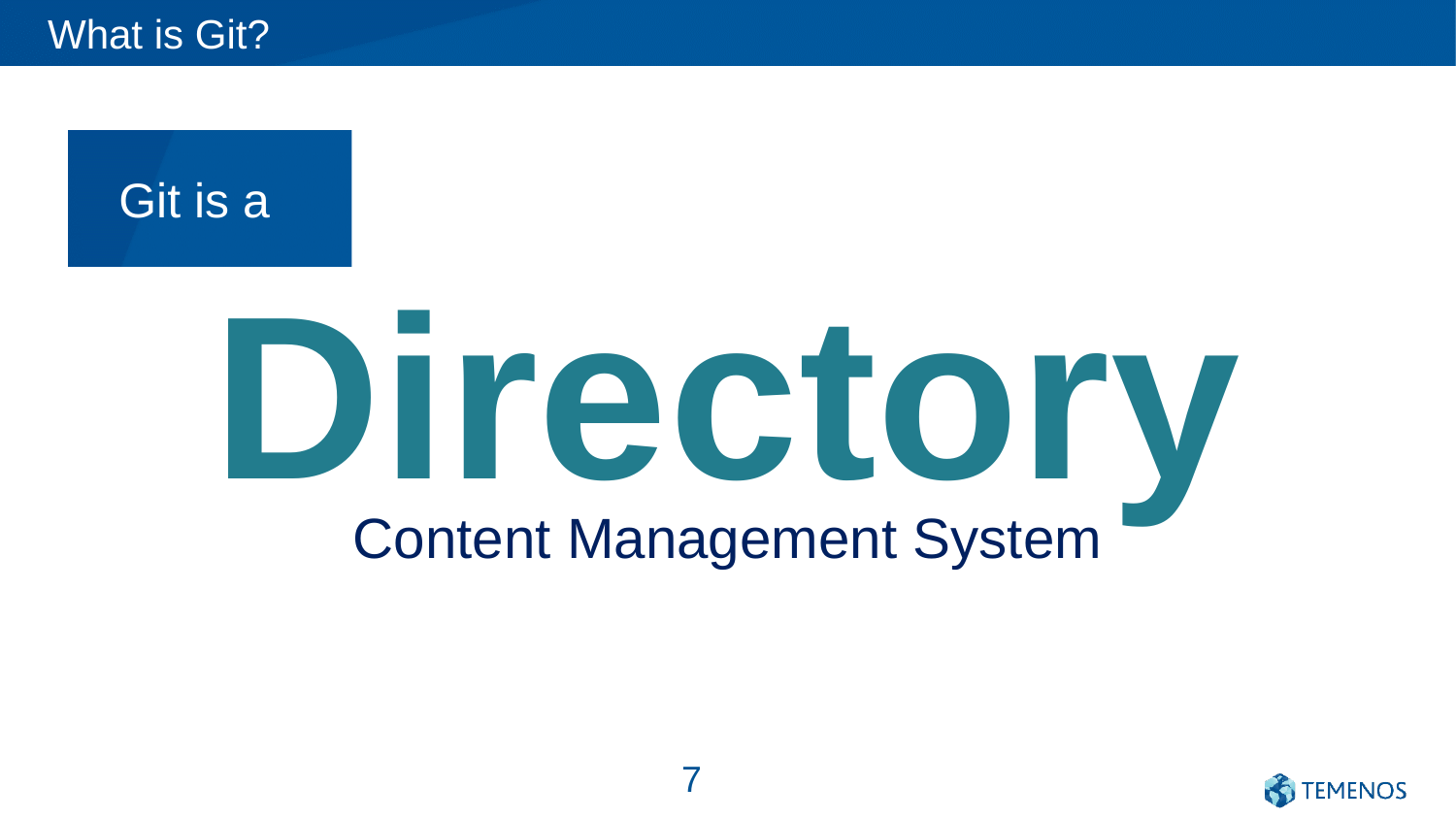

# What is Git?
Git is a
Directory
Content Management System
7